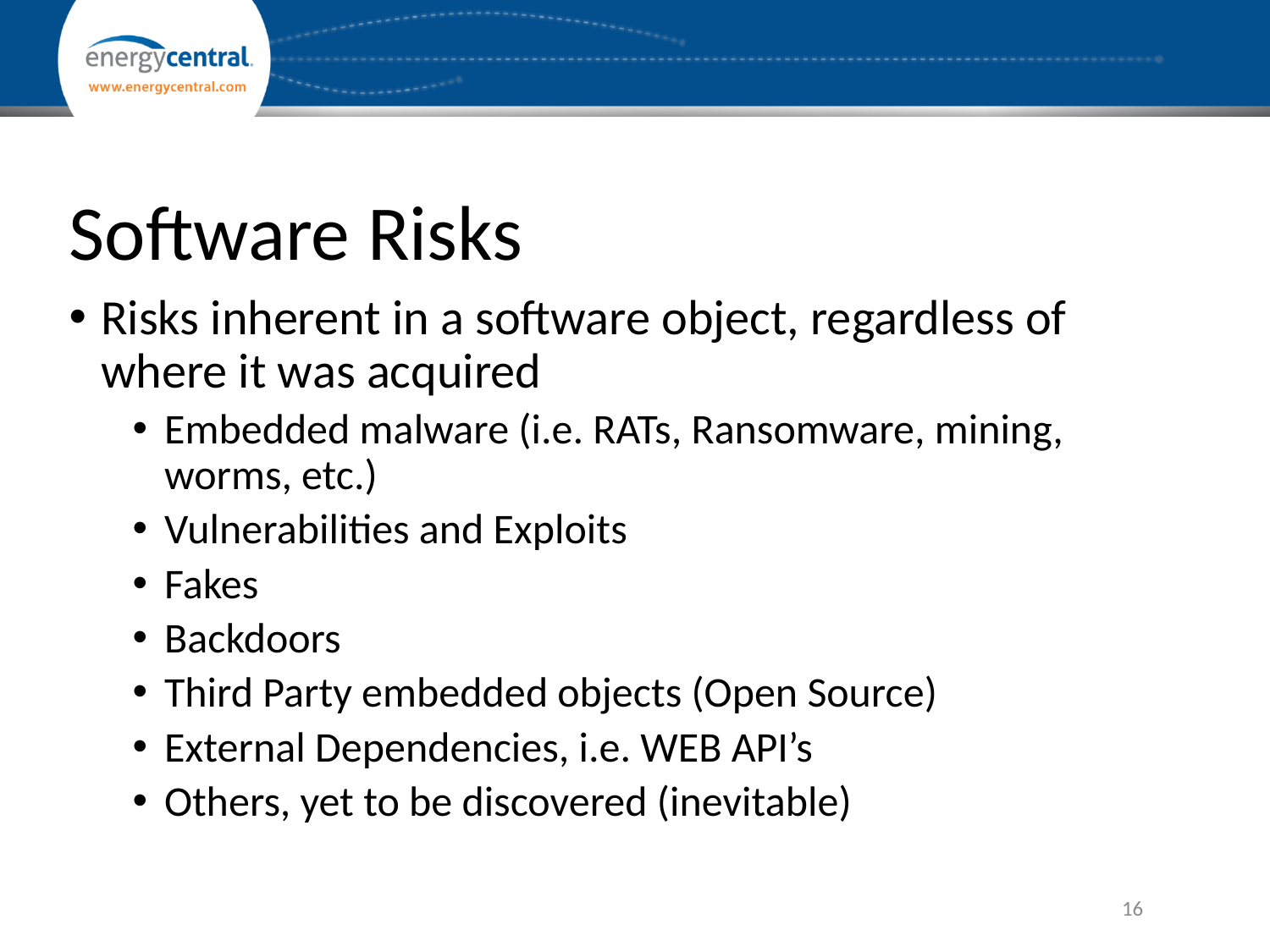

# Software Risks
Risks inherent in a software object, regardless of where it was acquired
Embedded malware (i.e. RATs, Ransomware, mining, worms, etc.)
Vulnerabilities and Exploits
Fakes
Backdoors
Third Party embedded objects (Open Source)
External Dependencies, i.e. WEB API’s
Others, yet to be discovered (inevitable)
16